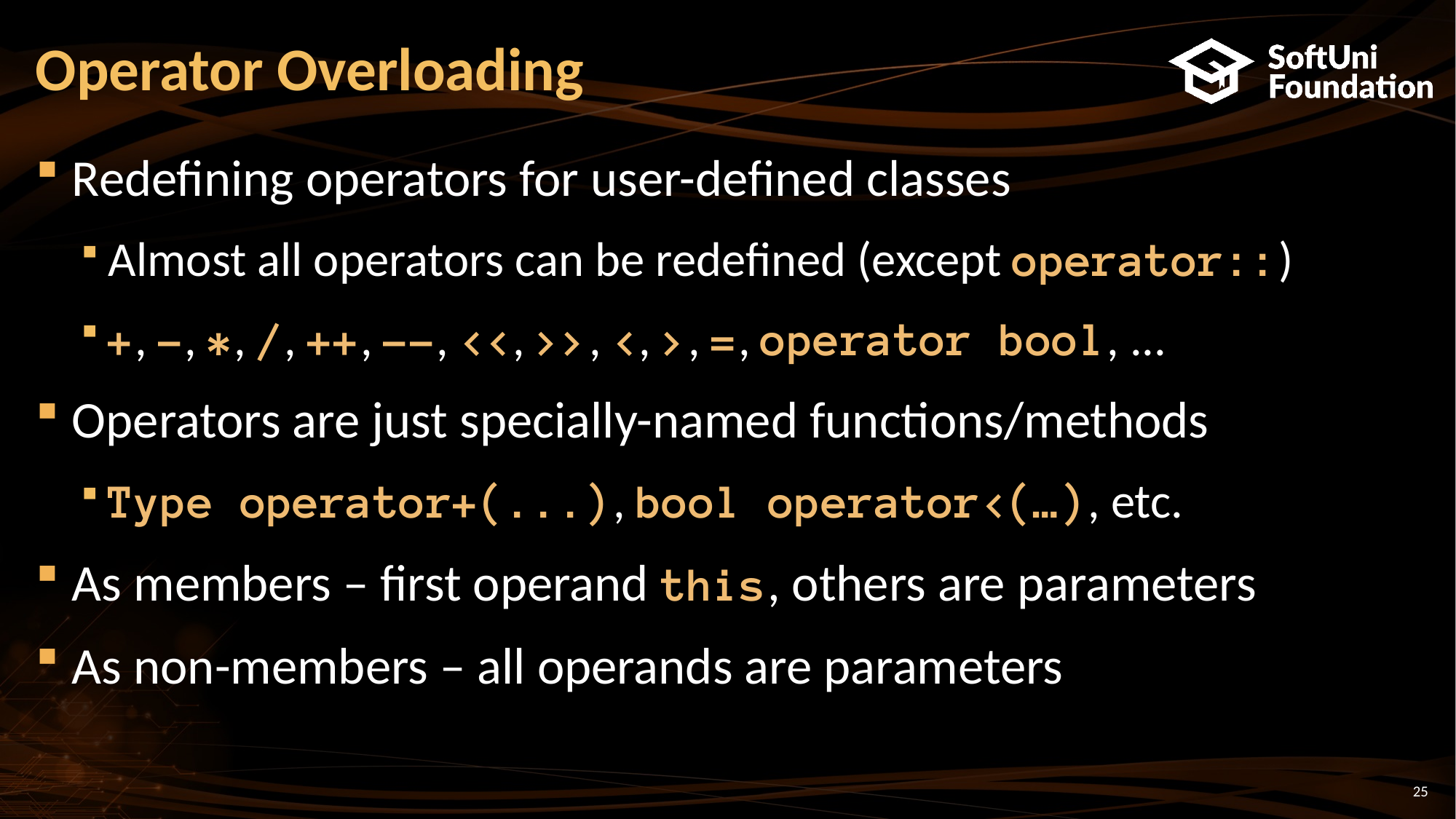

# Operator Overloading
Redefining operators for user-defined classes
Almost all operators can be redefined (except operator::)
+, -, *, /, ++, --, <<, >>, <, >, =, operator bool, ...
Operators are just specially-named functions/methods
Type operator+(...), bool operator<(…), etc.
As members – first operand this, others are parameters
As non-members – all operands are parameters

25